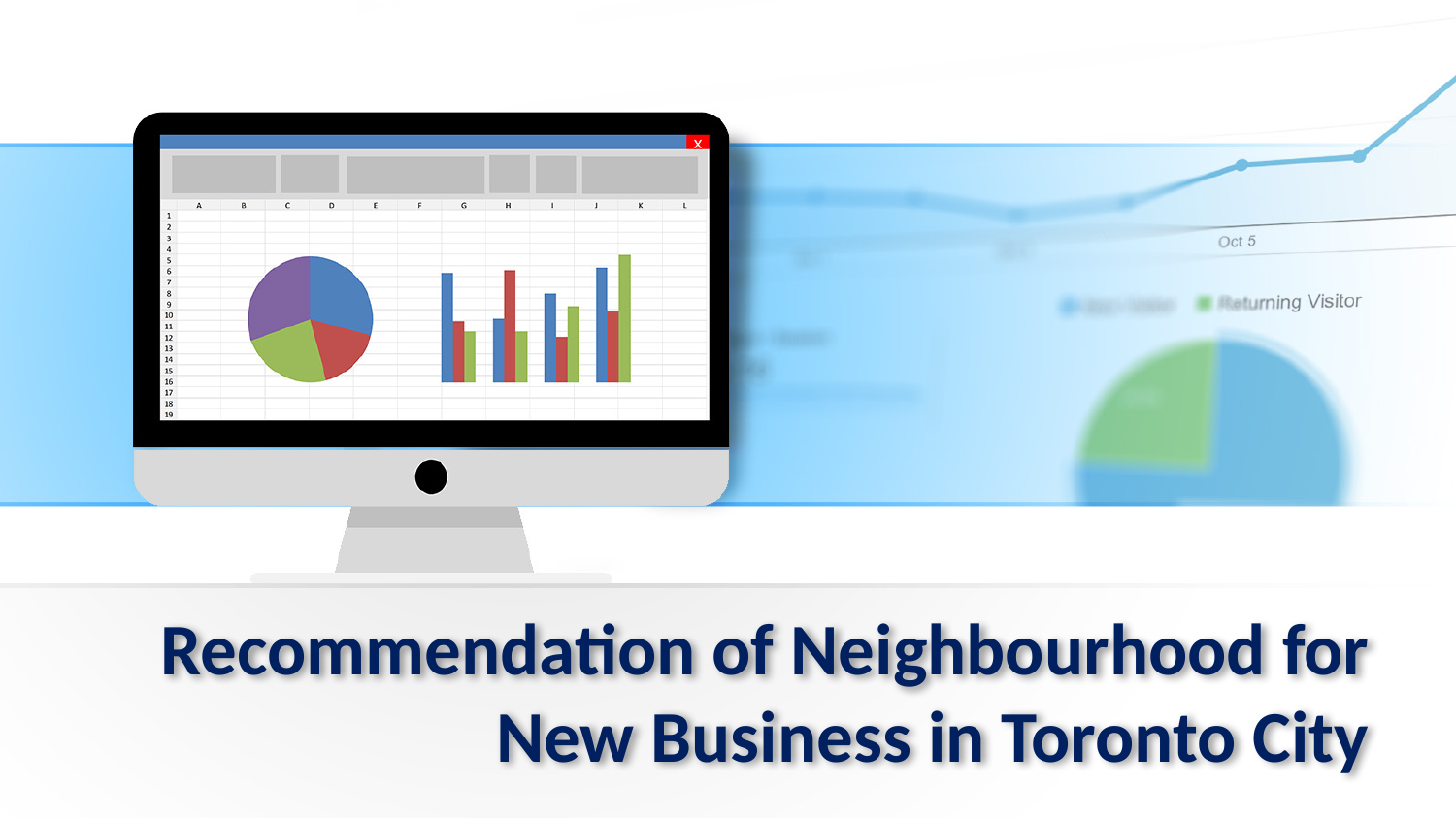

# Recommendation of Neighbourhood for New Business in Toronto City